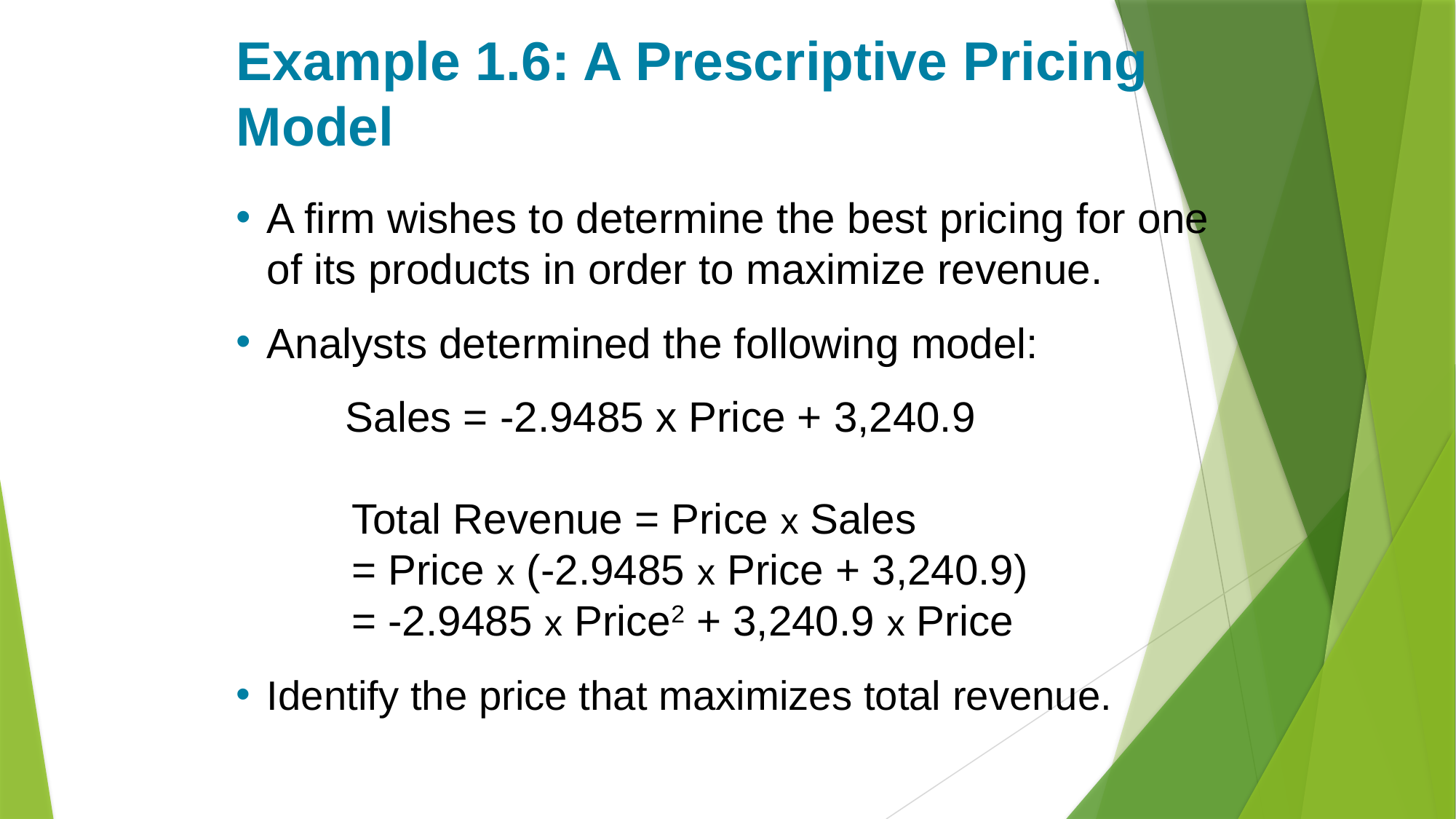

# Example 1.6: A Prescriptive Pricing Model
A firm wishes to determine the best pricing for one of its products in order to maximize revenue.
Analysts determined the following model:
	Sales = -2.9485 x Price + 3,240.9

	Total Revenue = Price x Sales
	= Price x (-2.9485 x Price + 3,240.9)
	= -2.9485 x Price2 + 3,240.9 x Price

Identify the price that maximizes total revenue.